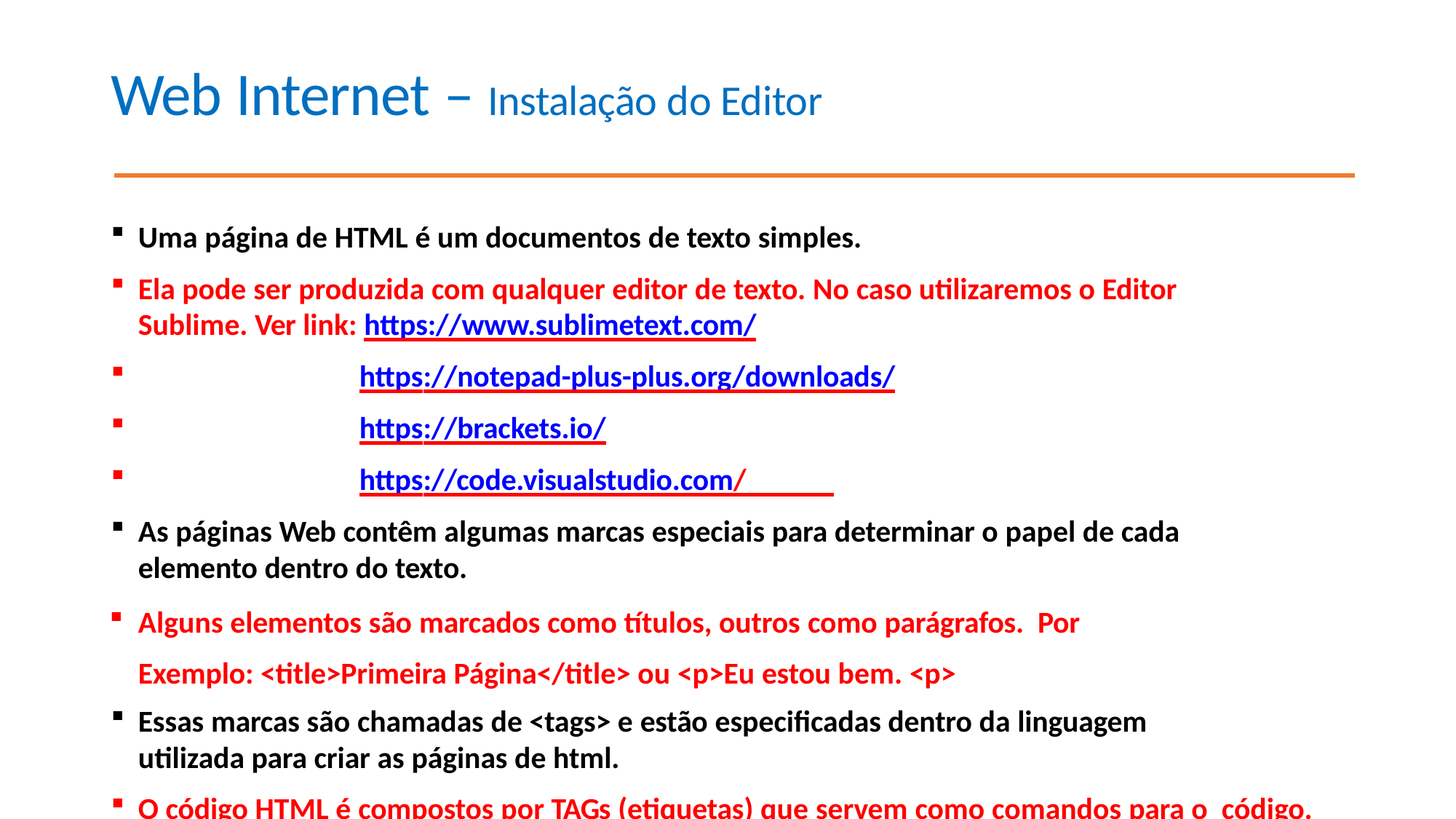

# Web Internet – Instalação do Editor

Uma página de HTML é um documentos de texto simples.
Ela pode ser produzida com qualquer editor de texto. No caso utilizaremos o Editor  Sublime. Ver link: https://www.sublimetext.com/
                                 https://notepad-plus-plus.org/downloads/
                                 https://brackets.io/
                                 https://code.visualstudio.com/
As páginas Web contêm algumas marcas especiais para determinar o papel de cada  elemento dentro do texto.
Alguns elementos são marcados como títulos, outros como parágrafos.  Por Exemplo: <title>Primeira Página</title> ou <p>Eu estou bem. <p>
Essas marcas são chamadas de <tags> e estão especificadas dentro da linguagem  utilizada para criar as páginas de html.
O código HTML é compostos por TAGs (etiquetas) que servem como comandos para o  código.